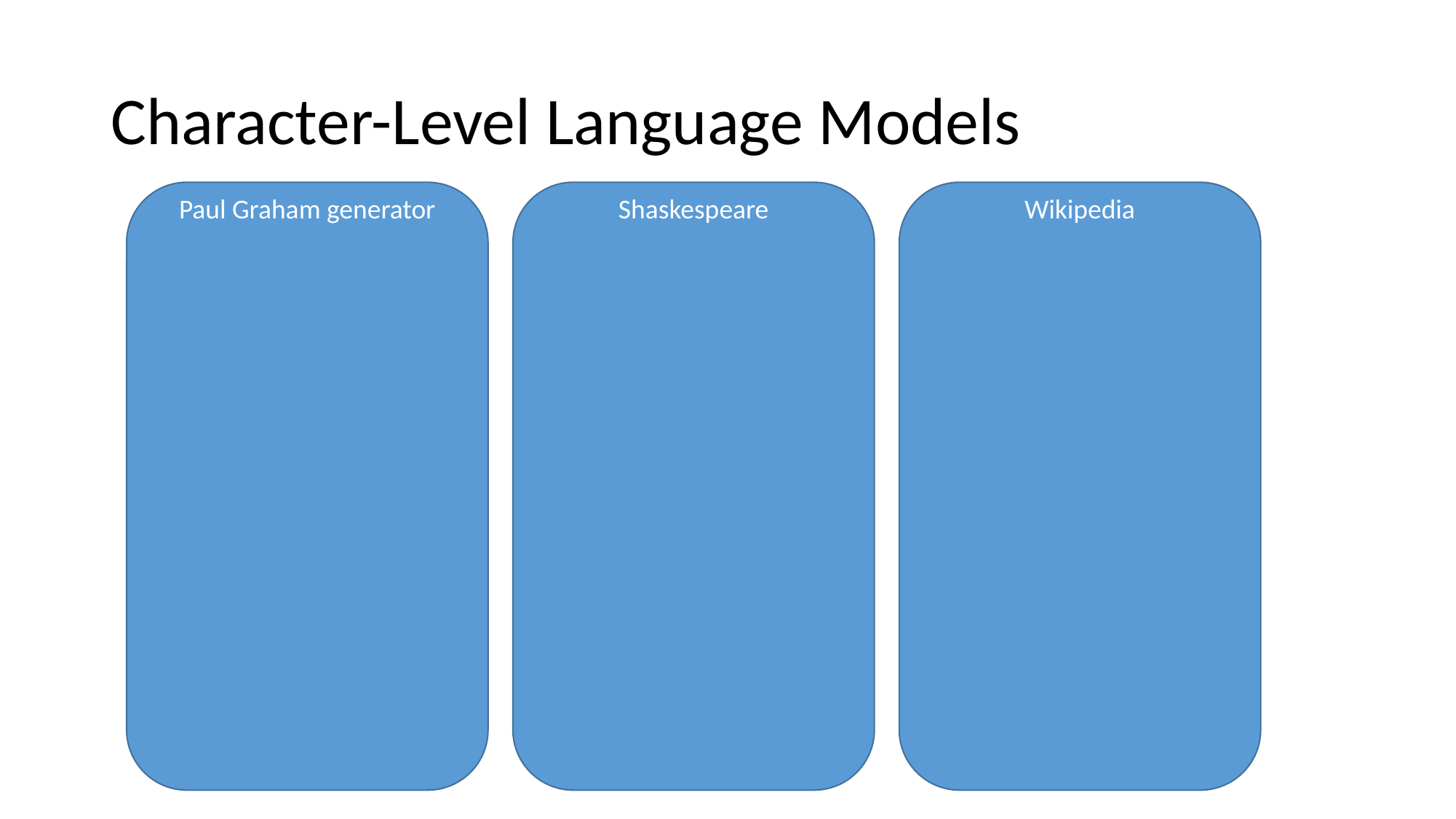

# Character-Level Language Models
Paul Graham generator

Shaskespeare

Wikipedia